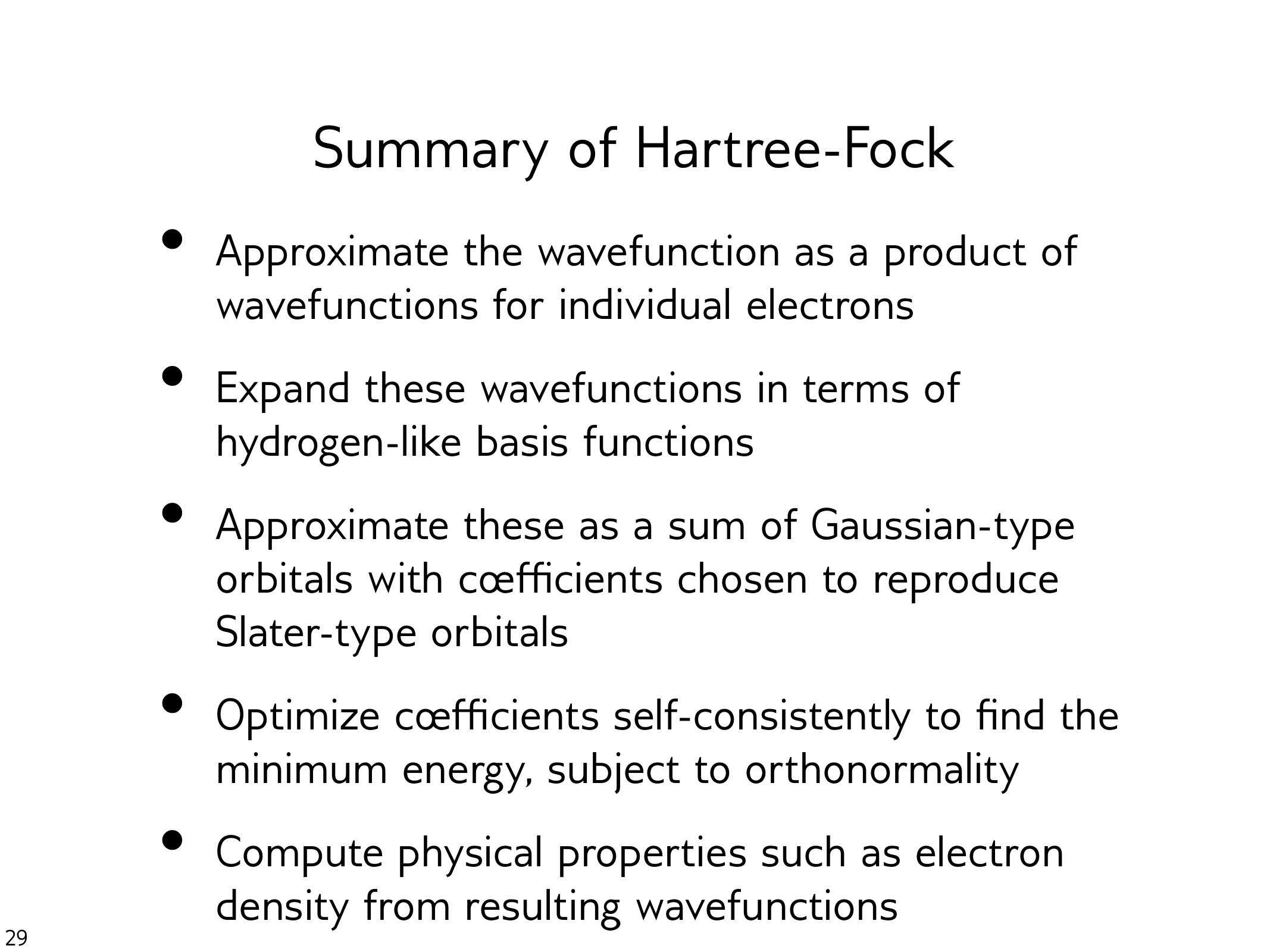

# Summary of Hartree-Fock
Approximate the wavefunction as a product of wavefunctions for individual electrons
Expand these wavefunctions in terms of hydrogen-like basis functions
Approximate these as a sum of Gaussian-type orbitals with coefficients chosen to reproduce Slater-type orbitals
Optimize coefficients self-consistently to find the minimum energy, subject to orthonormality
Compute physical properties such as electron density from resulting wavefunctions
29